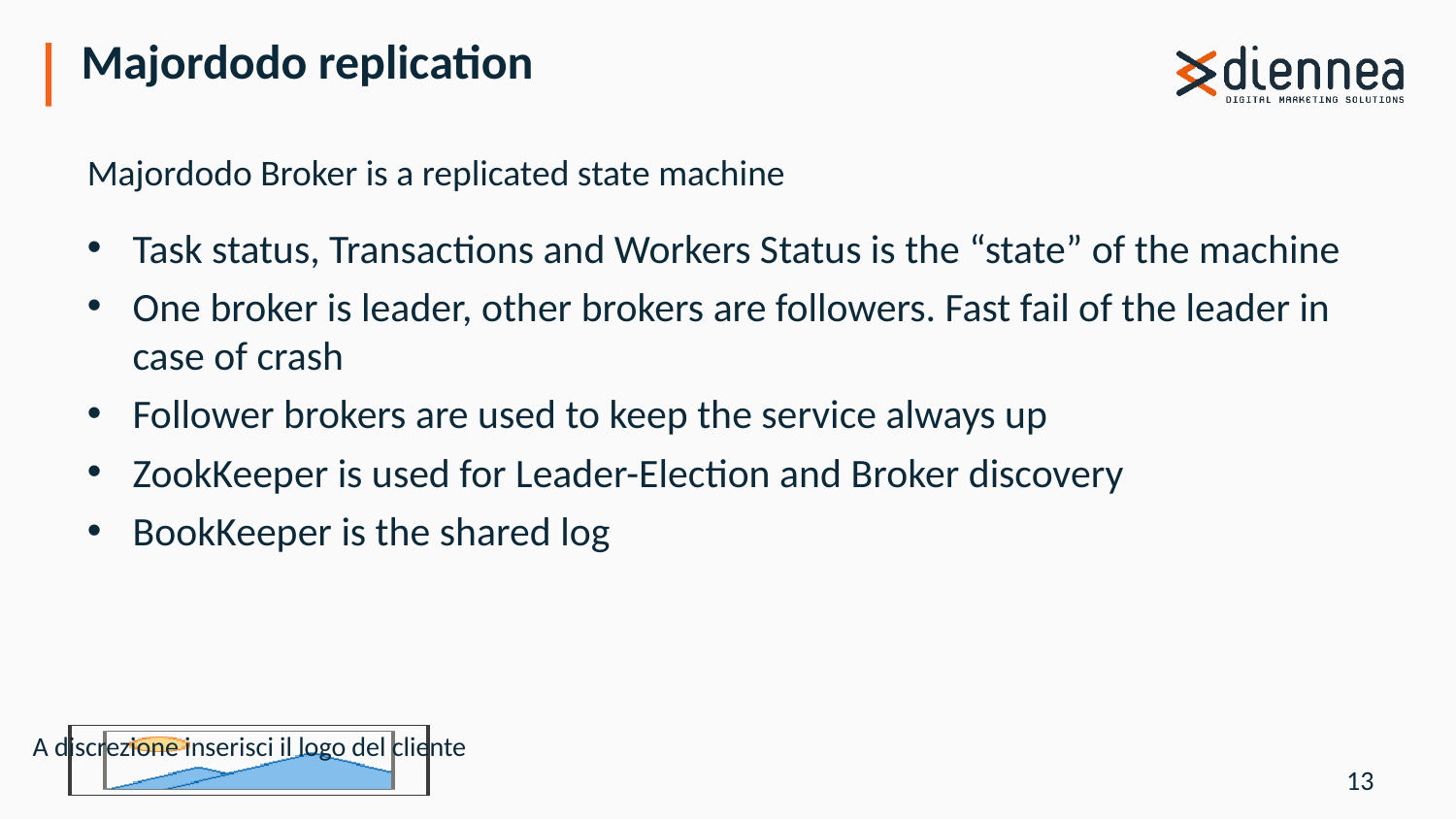

# Majordodo replication
Majordodo Broker is a replicated state machine
Task status, Transactions and Workers Status is the “state” of the machine
One broker is leader, other brokers are followers. Fast fail of the leader in case of crash
Follower brokers are used to keep the service always up
ZookKeeper is used for Leader-Election and Broker discovery
BookKeeper is the shared log